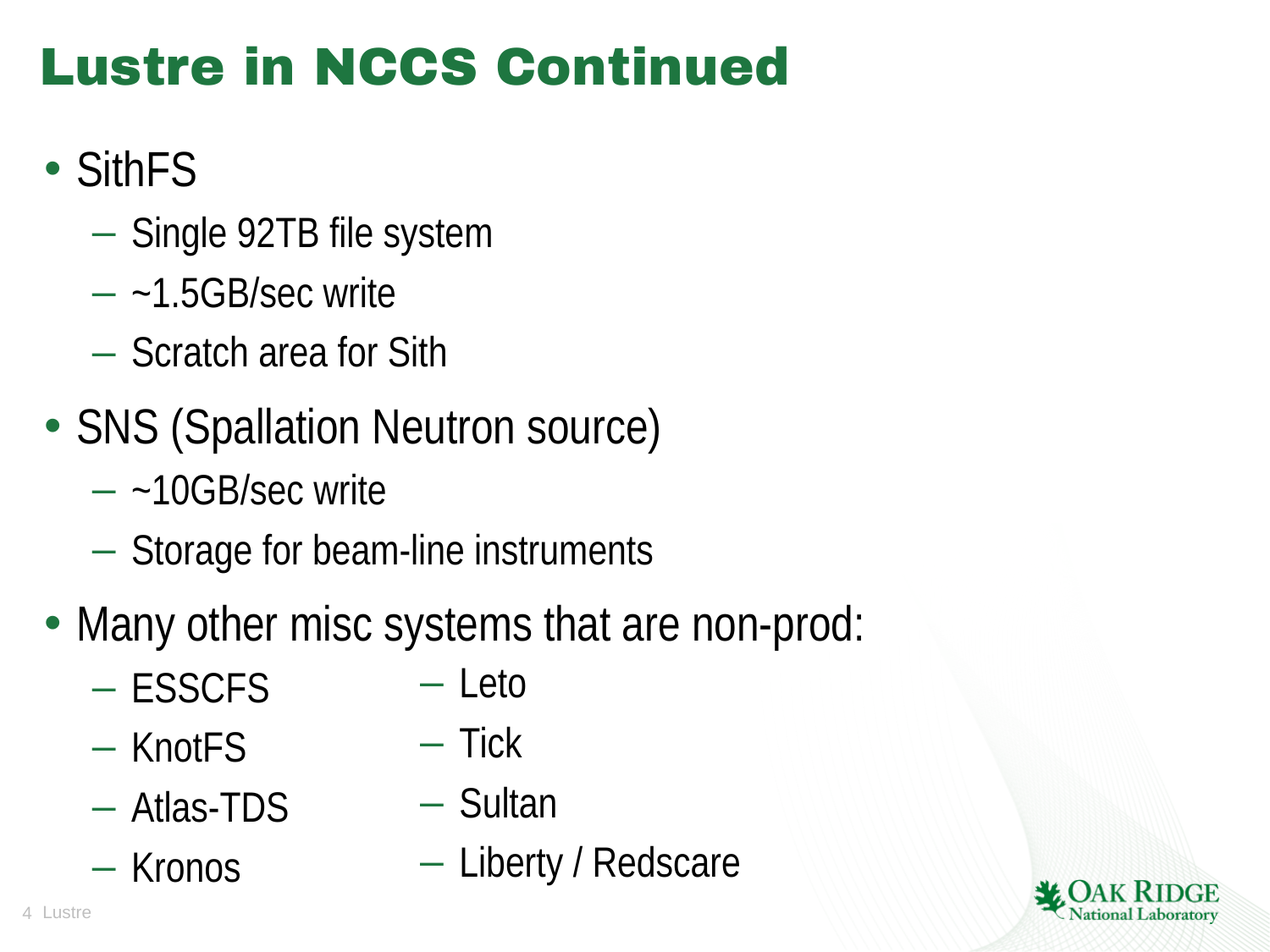

# Lustre in NCCS Continued
SithFS
Single 92TB file system
~1.5GB/sec write
Scratch area for Sith
SNS (Spallation Neutron source)
~10GB/sec write
Storage for beam-line instruments
Many other misc systems that are non-prod:
ESSCFS
KnotFS
Atlas-TDS
Kronos

Leto
Tick
Sultan
Liberty / Redscare